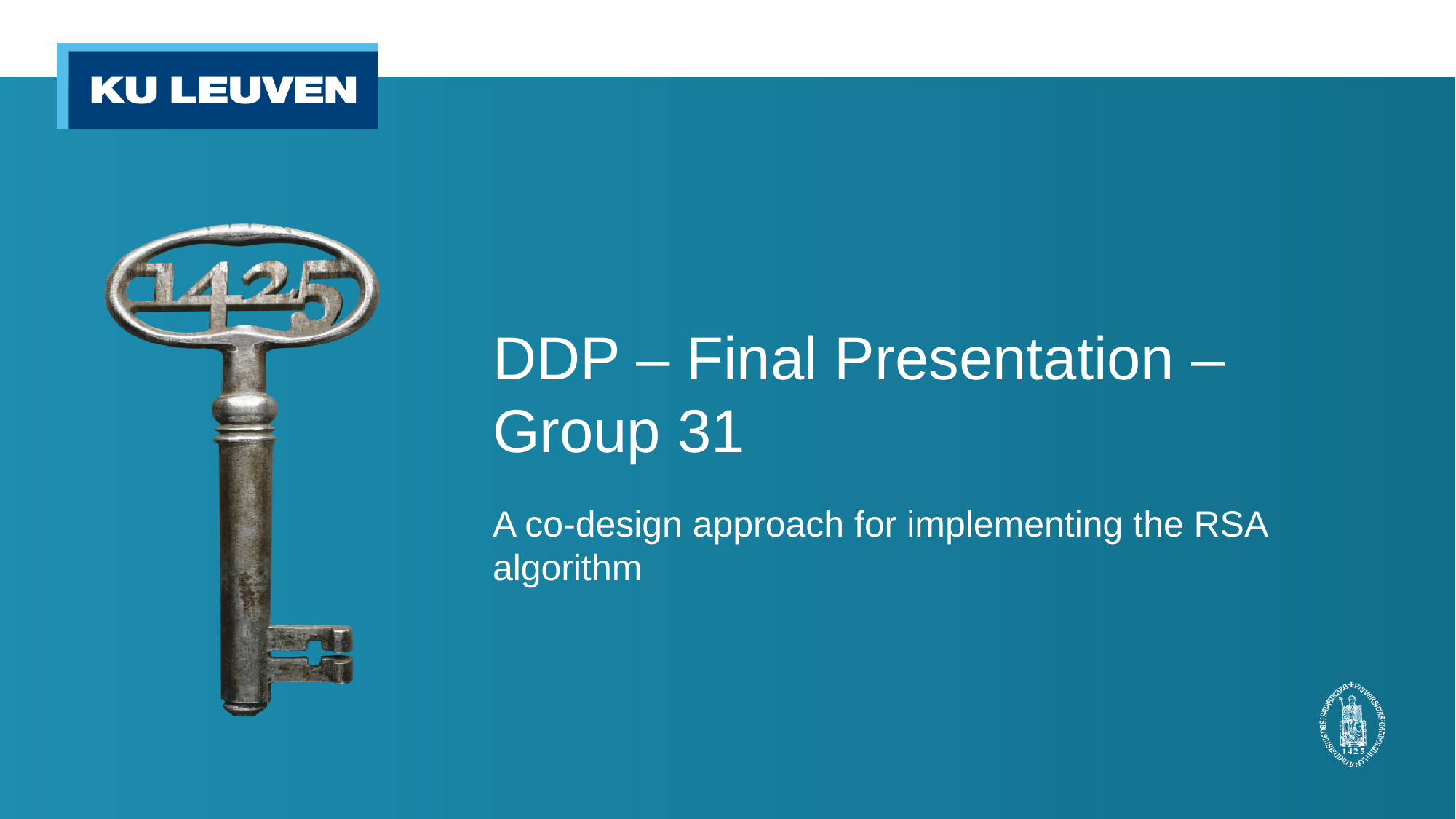

# DDP – Final Presentation – Group 31
A co-design approach for implementing the RSA algorithm